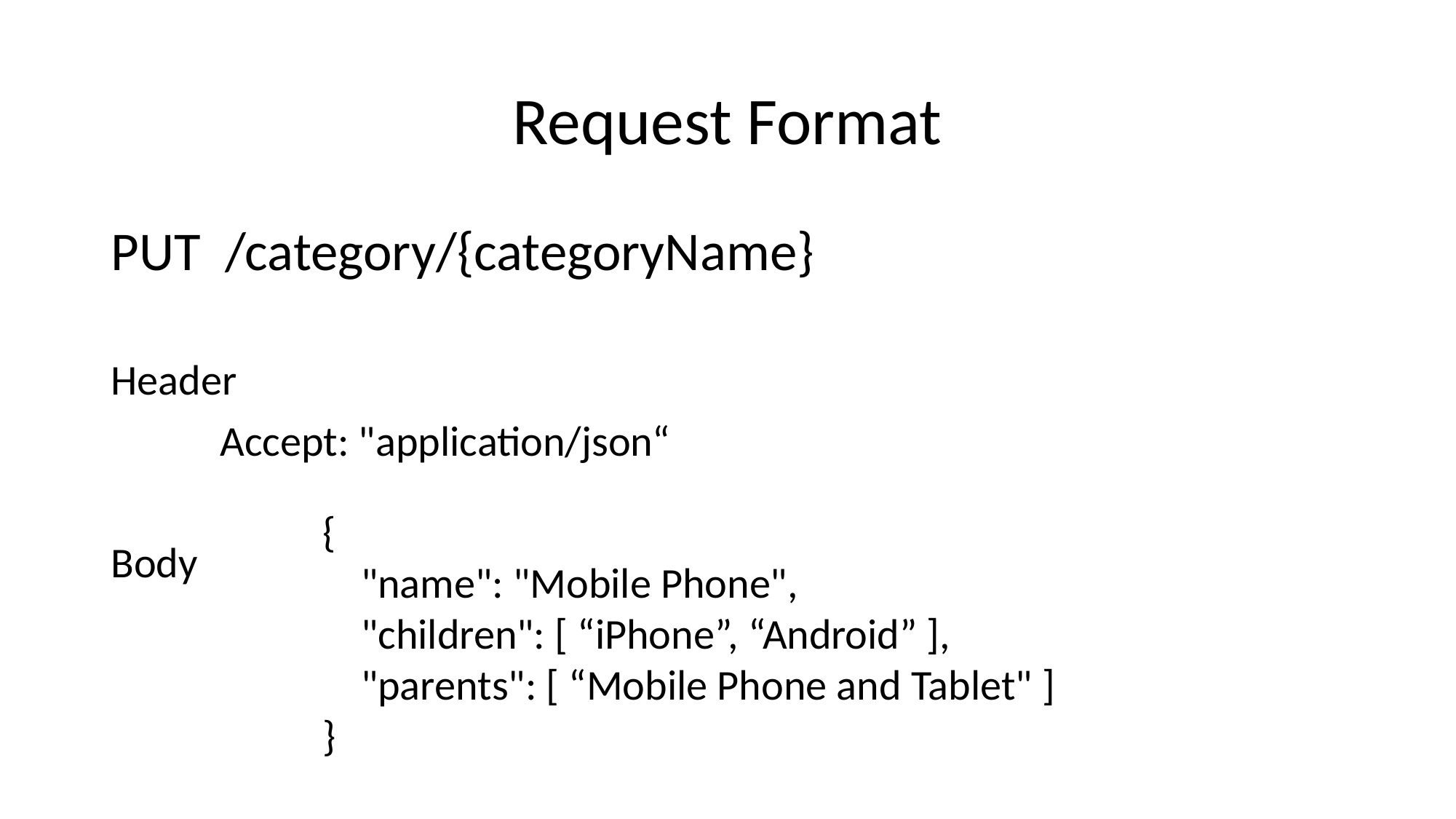

# Request Format
PUT  /category/{categoryName}

Header
	Accept: "application/json“

Body
{
    "name": "Mobile Phone",
    "children": [ “iPhone”, “Android” ],
    "parents": [ “Mobile Phone and Tablet" ]
}